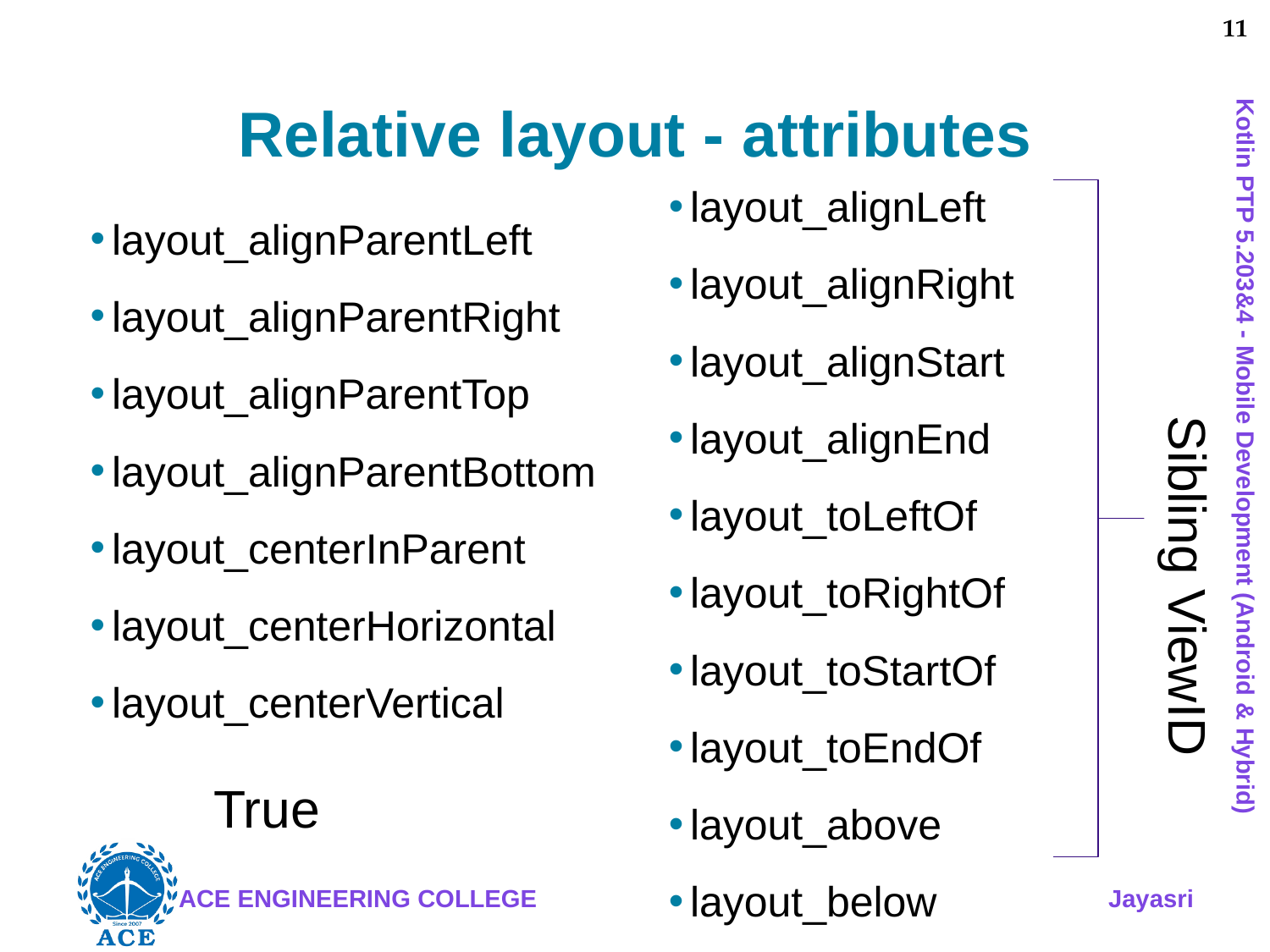

# Relative layout - attributes
layout_alignLeft
layout_alignRight
layout_alignStart
layout_alignEnd
layout_toLeftOf
layout_toRightOf
layout_toStartOf
layout_toEndOf
layout_above
layout_below

layout_alignParentLeft
layout_alignParentRight
layout_alignParentTop
layout_alignParentBottom
layout_centerInParent
layout_centerHorizontal
layout_centerVertical
Sibling ViewID
True